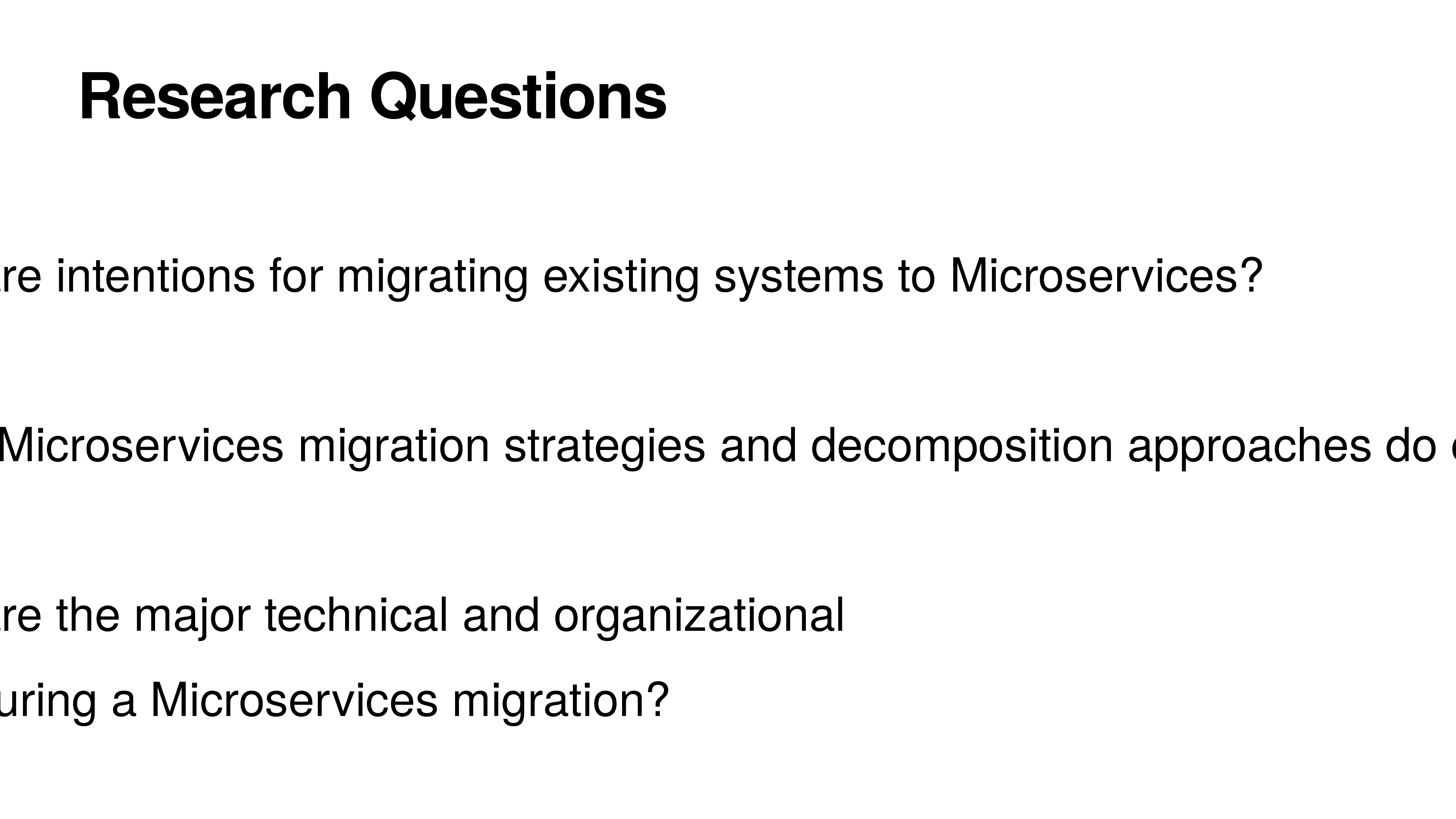

Research Questions
RQ1: What are intentions for migrating existing systems to Microservices?

RQ2: Which Microservices migration strategies and decomposition approaches do companies apply?

RQ3: What are the major technical and organizational
challenges during a Microservices migration?